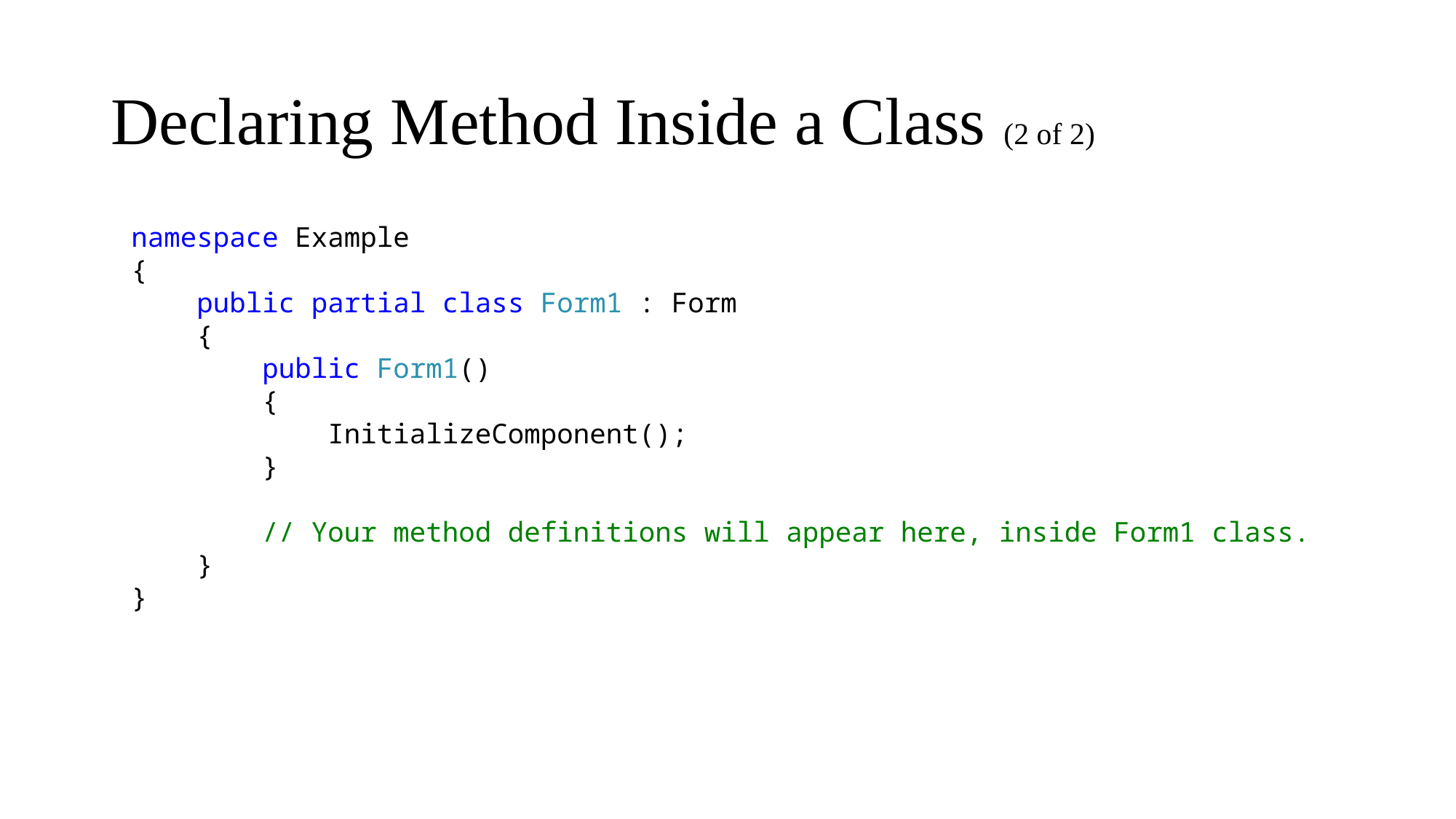

# Declaring Method Inside a Class (2 of 2)
namespace Example
{
    public partial class Form1 : Form
    {
        public Form1()
        {
            InitializeComponent();
        }

        // Your method definitions will appear here, inside Form1 class.
    }
}